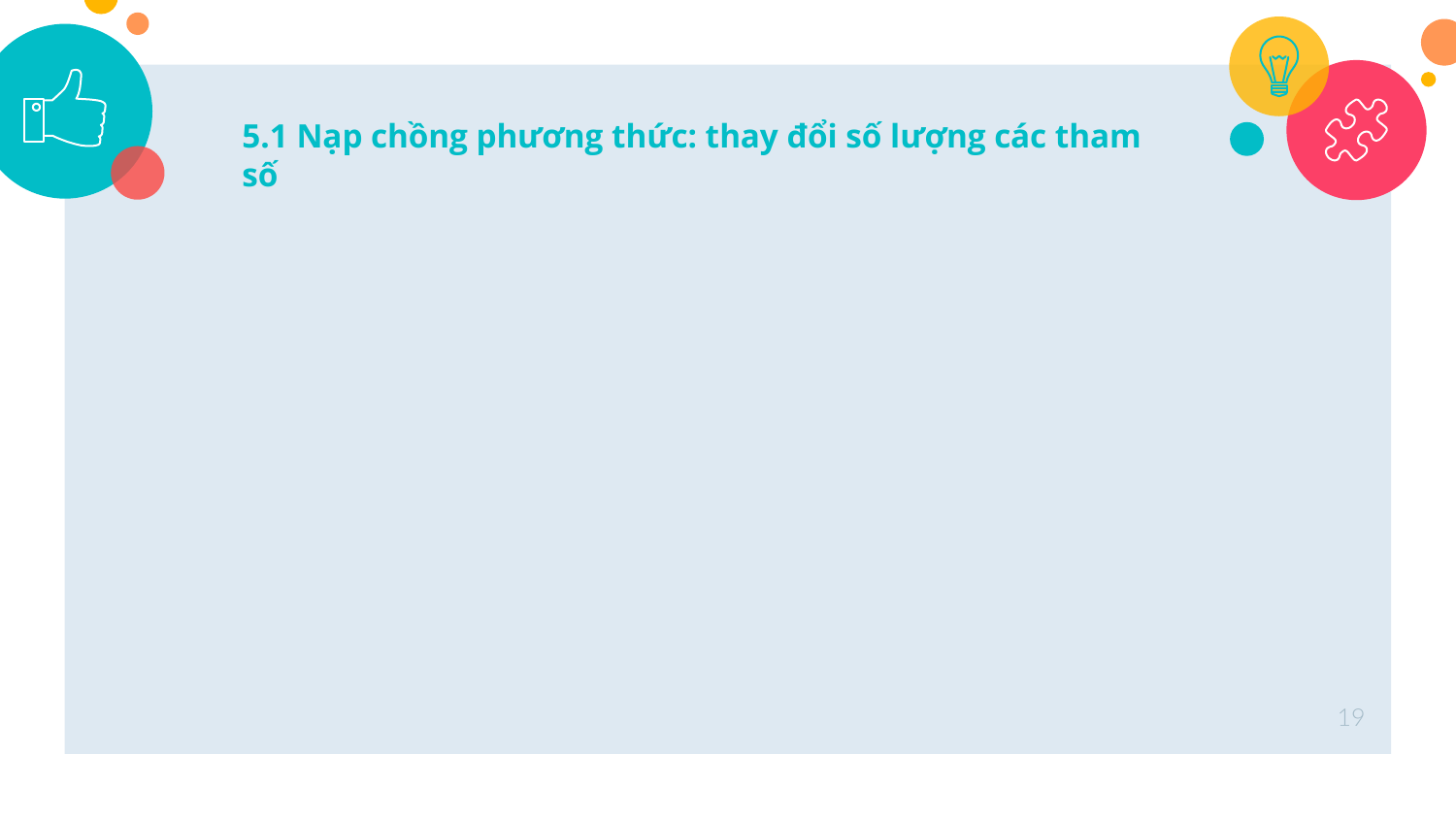

5.1 Nạp chồng phương thức: thay đổi số lượng các tham số
19